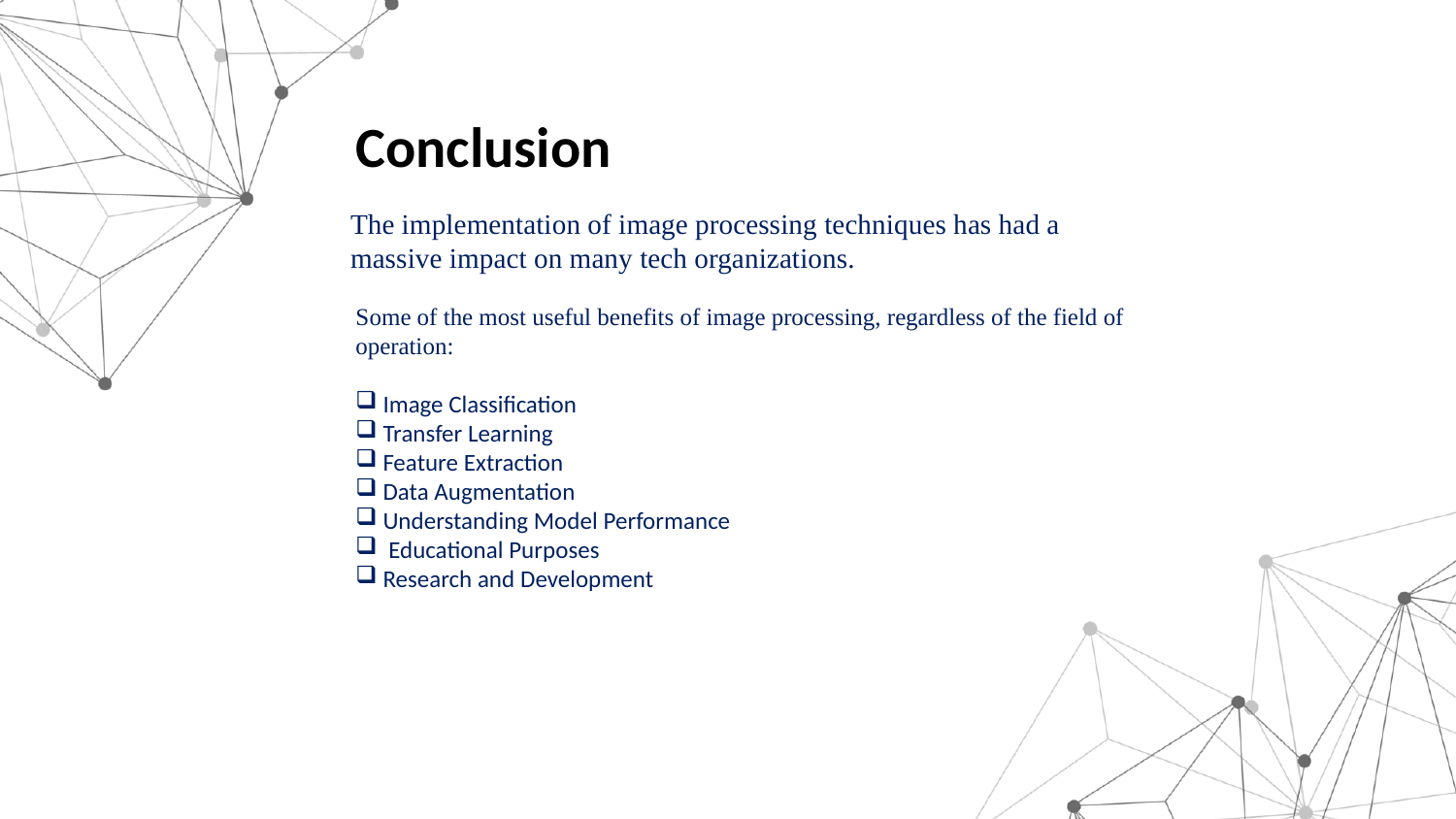

Conclusion
The implementation of image processing techniques has had a
massive impact on many tech organizations.
Some of the most useful benefits of image processing, regardless of the field of operation:

Image Classification
Transfer Learning
Feature Extraction
Data Augmentation
Understanding Model Performance
 Educational Purposes
Research and Development